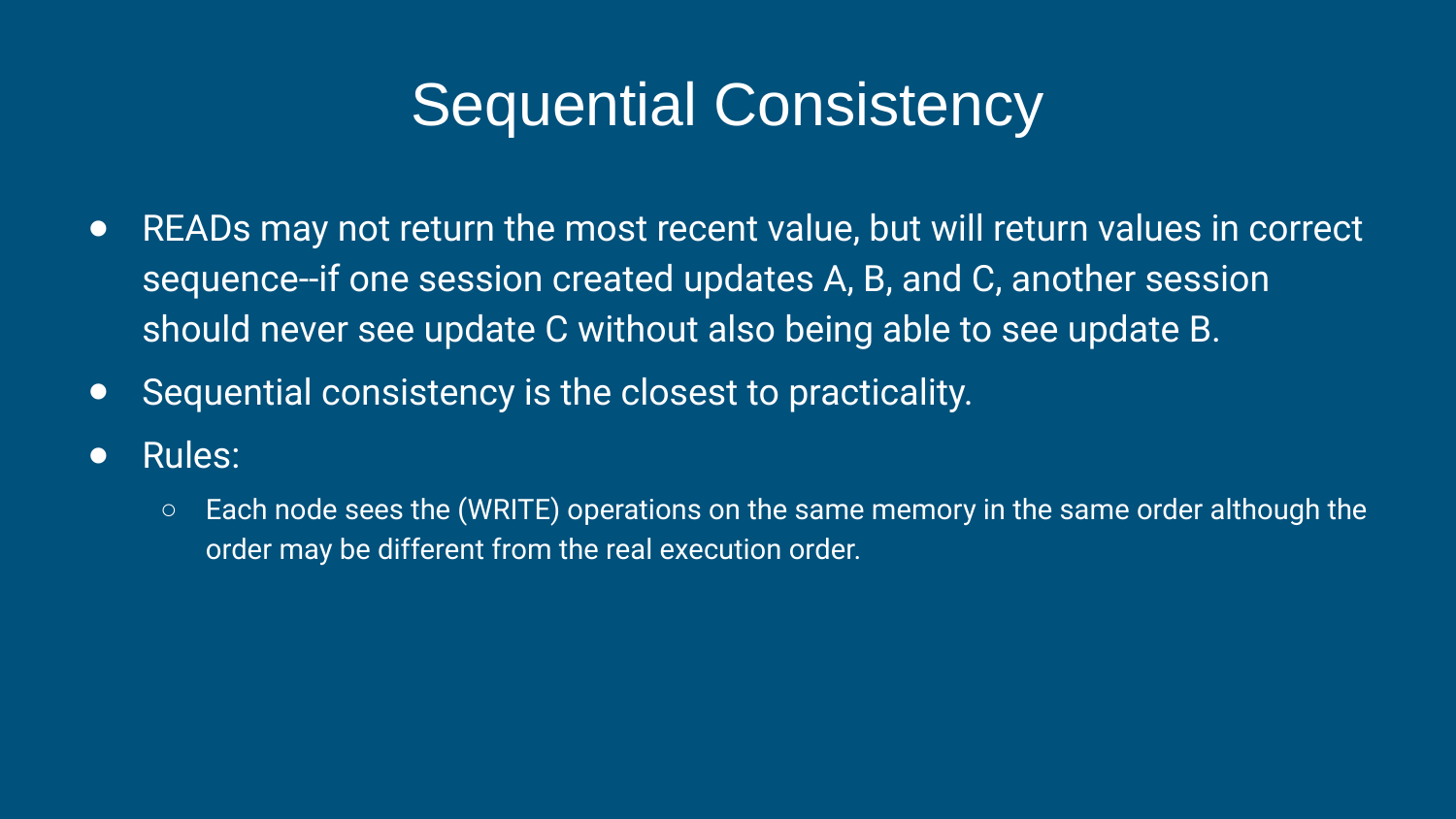

# Sequential Consistency
READs may not return the most recent value, but will return values in correct sequence--if one session created updates A, B, and C, another session should never see update C without also being able to see update B.
Sequential consistency is the closest to practicality.
Rules:
Each node sees the (WRITE) operations on the same memory in the same order although the order may be different from the real execution order.